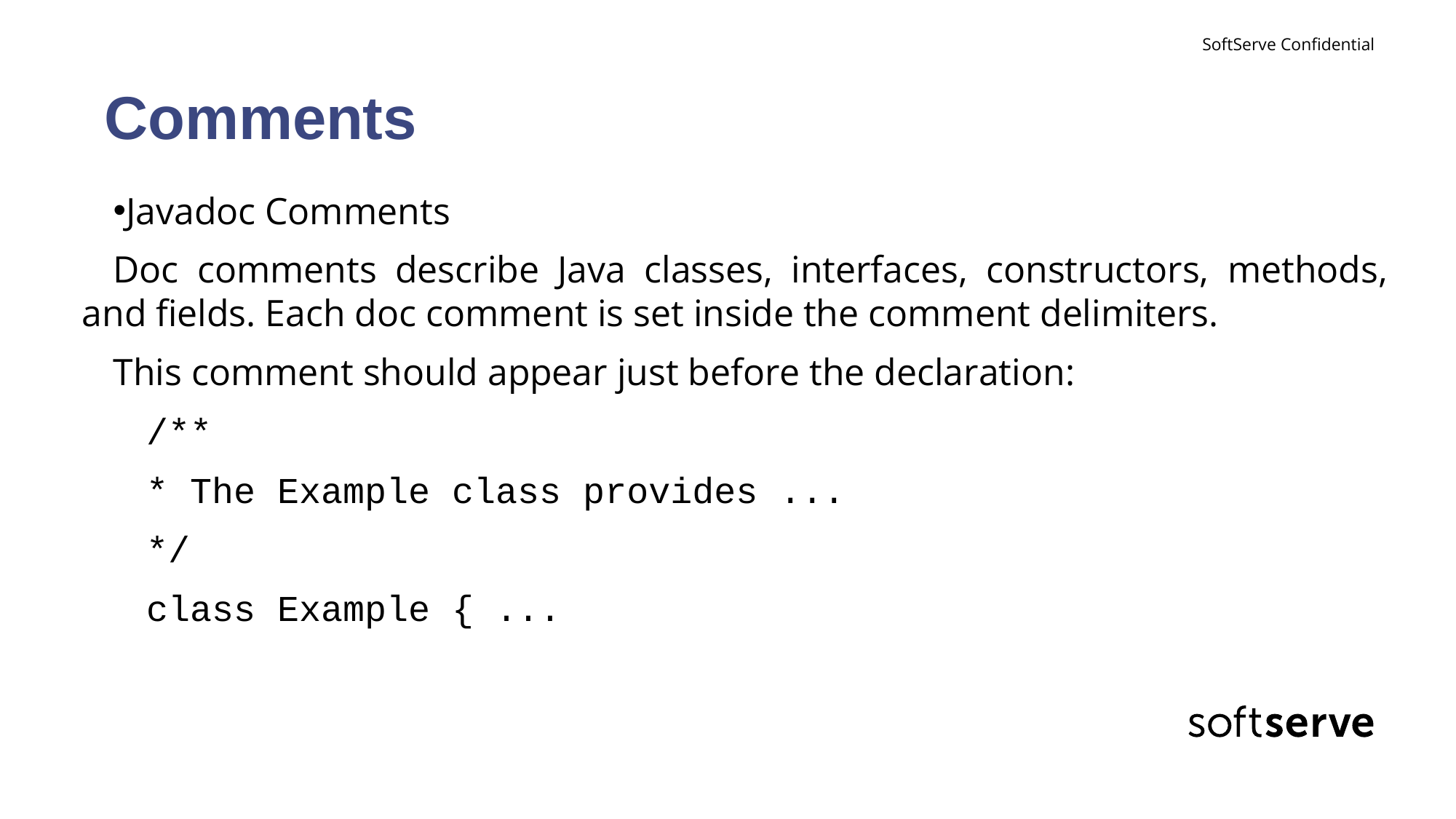

# Comments
Javadoc Comments
Doc comments describe Java classes, interfaces, constructors, methods, and fields. Each doc comment is set inside the comment delimiters.
This comment should appear just before the declaration:
/**
* The Example class provides ...
*/
class Example { ...